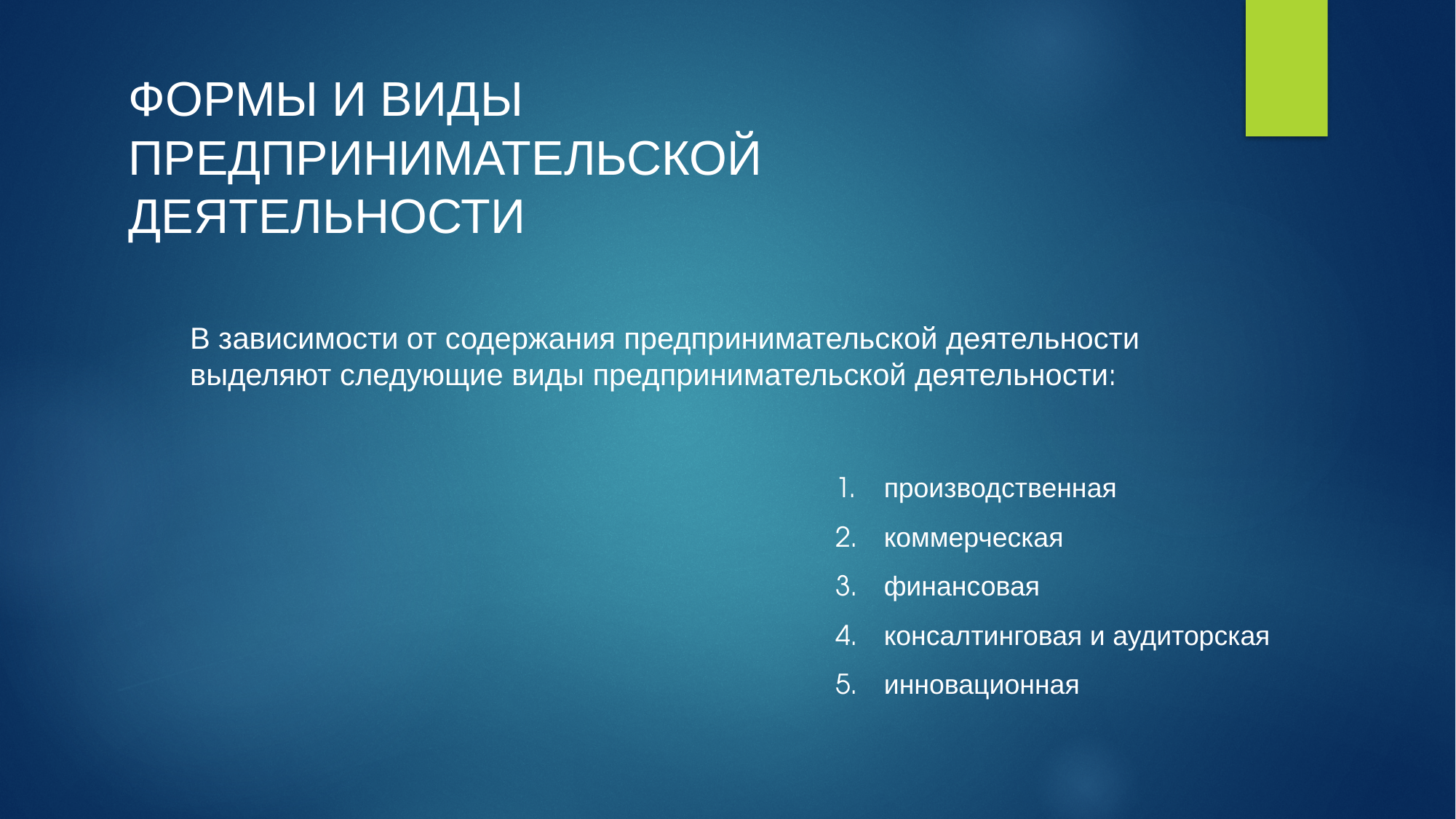

Формы и виды предпринимательской деятельности
В зависимости от содержания предпринимательской деятельности выделяют следующие виды предпринимательской деятельности:
 производственная
 коммерческая
 финансовая
 консалтинговая и аудиторская
 инновационная